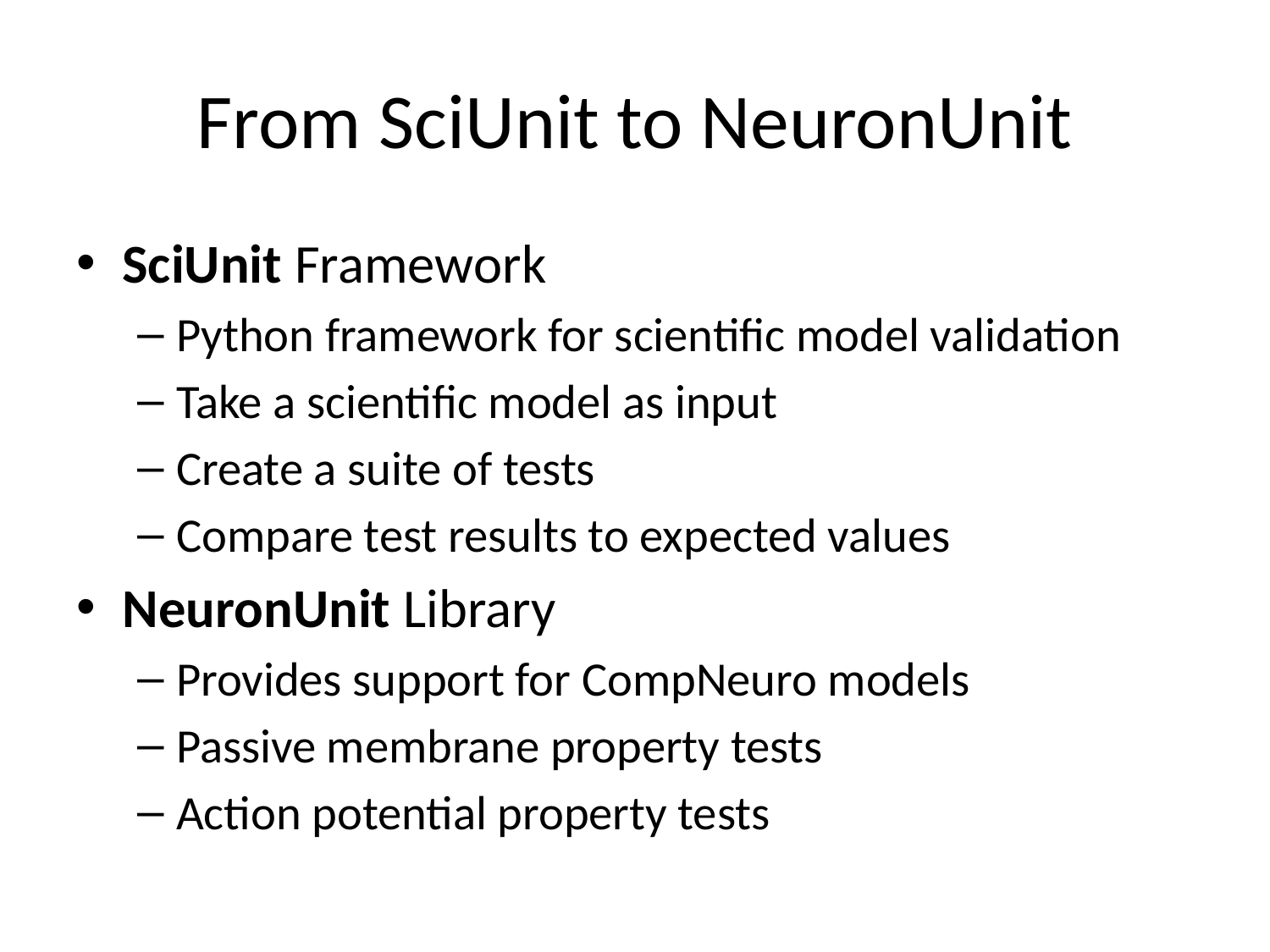

# From SciUnit to NeuronUnit
SciUnit Framework
Python framework for scientific model validation
Take a scientific model as input
Create a suite of tests
Compare test results to expected values
NeuronUnit Library
Provides support for CompNeuro models
Passive membrane property tests
Action potential property tests